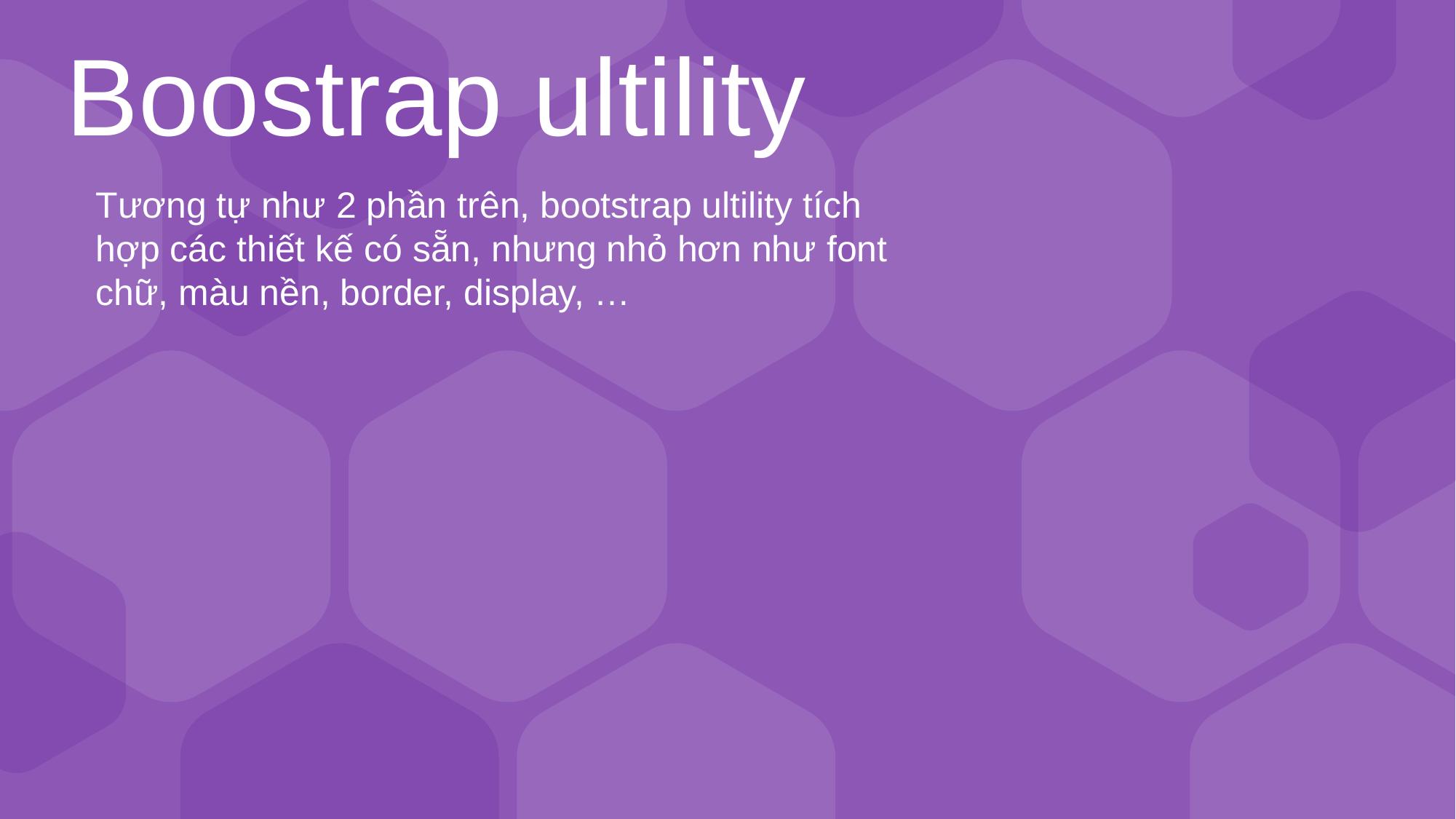

Boostrap ultility
Tương tự như 2 phần trên, bootstrap ultility tích hợp các thiết kế có sẵn, nhưng nhỏ hơn như font chữ, màu nền, border, display, …